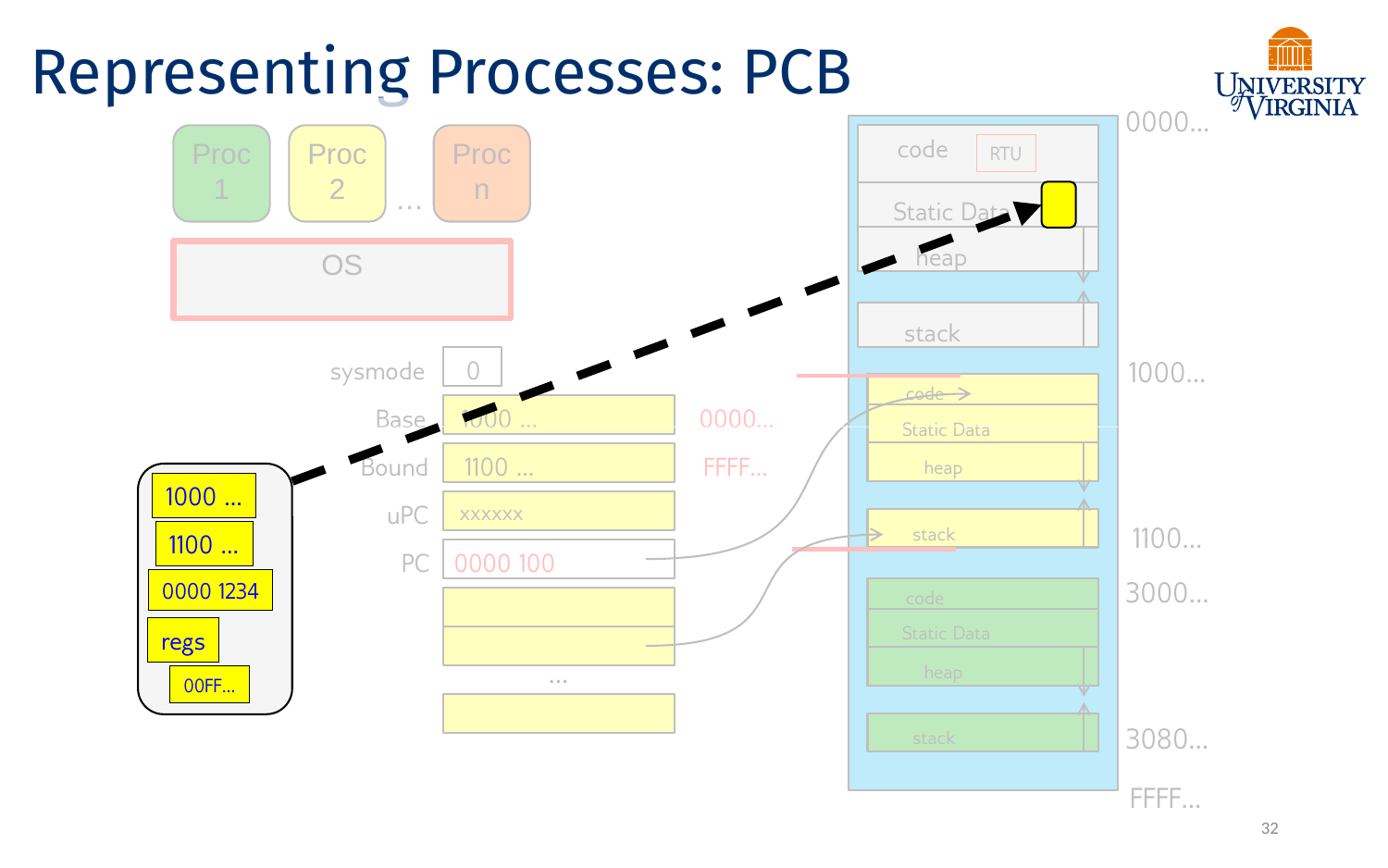

# Representing Processes: PCB
0000…

Proc 1
Proc 2
Proc n

code

Static Data

heap

stack
RTU
…

OS
sysmode

0
1000…

code

Static Data

heap

stack
Base

1000 …
0000…

Bound

1100 …
FFFF…

1000 …
uPC

xxxxxx
1100…
1100 …
PC
0000 100

3000…
0000 1234

code

Static Data

heap

stack

regs

…
00FF…

3080…
FFFF…
32